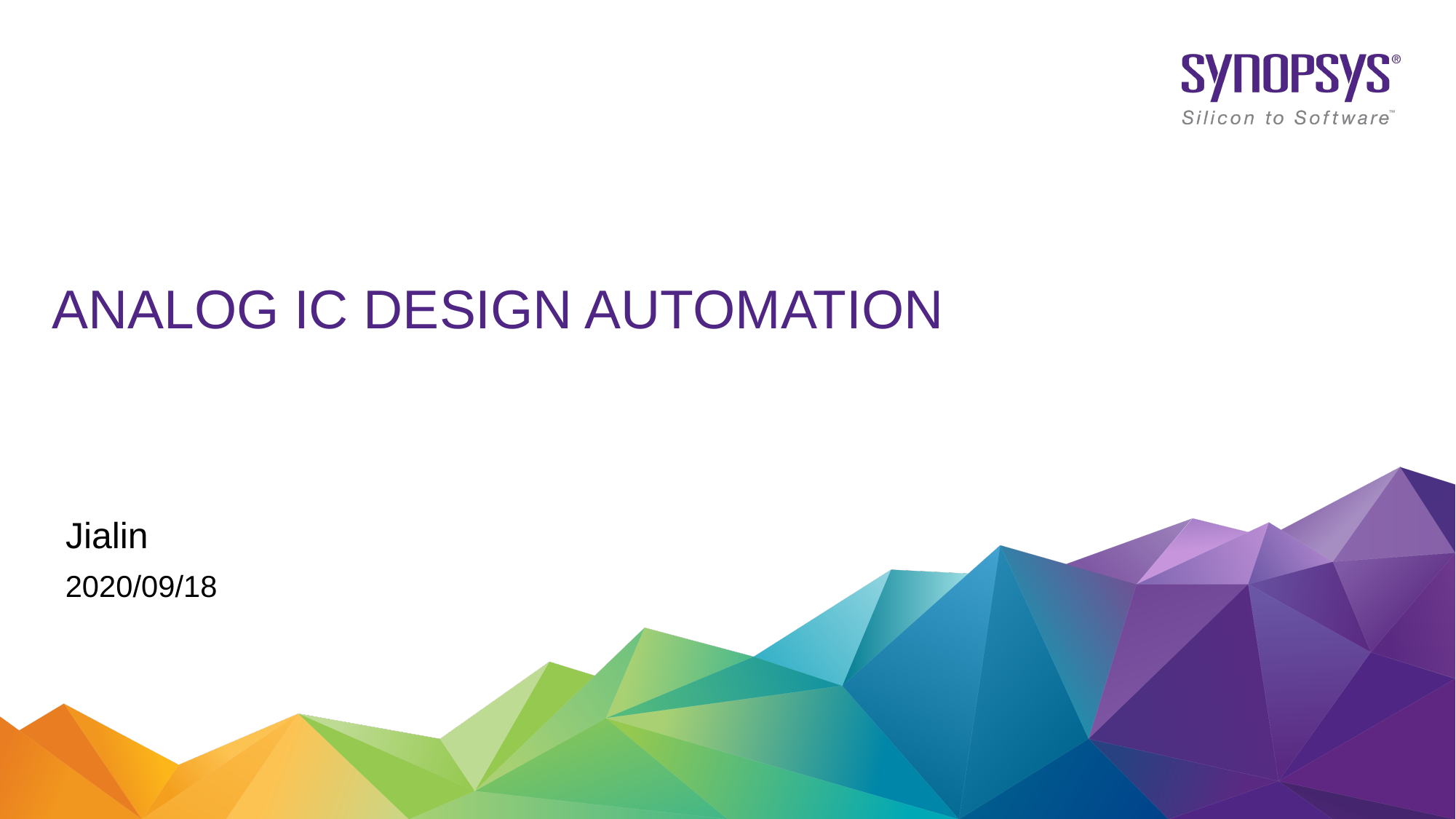

# ANALOG IC DESIGN AUTOMATION
Jialin
2020/09/18